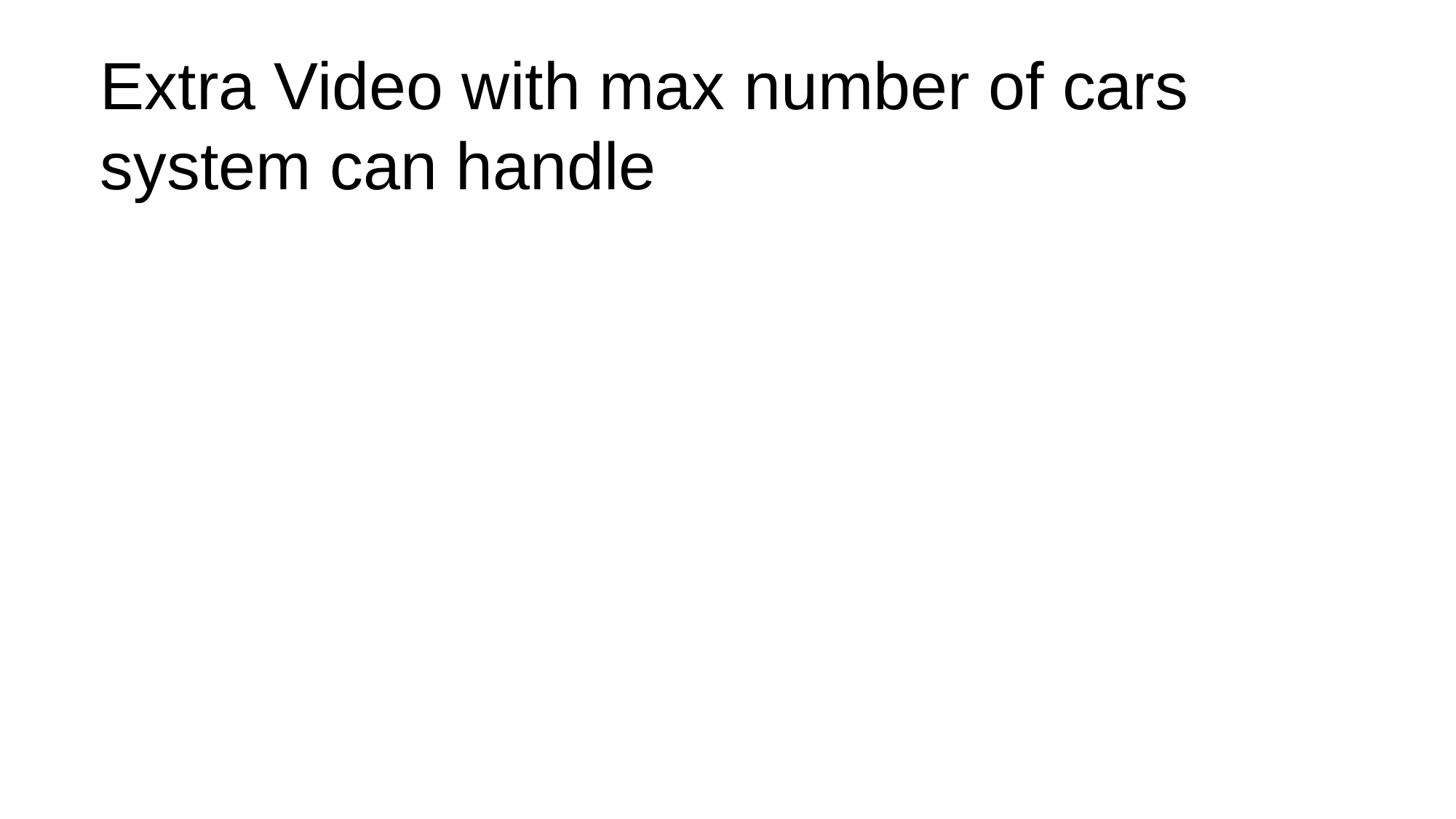

Extra Video with max number of cars system can handle